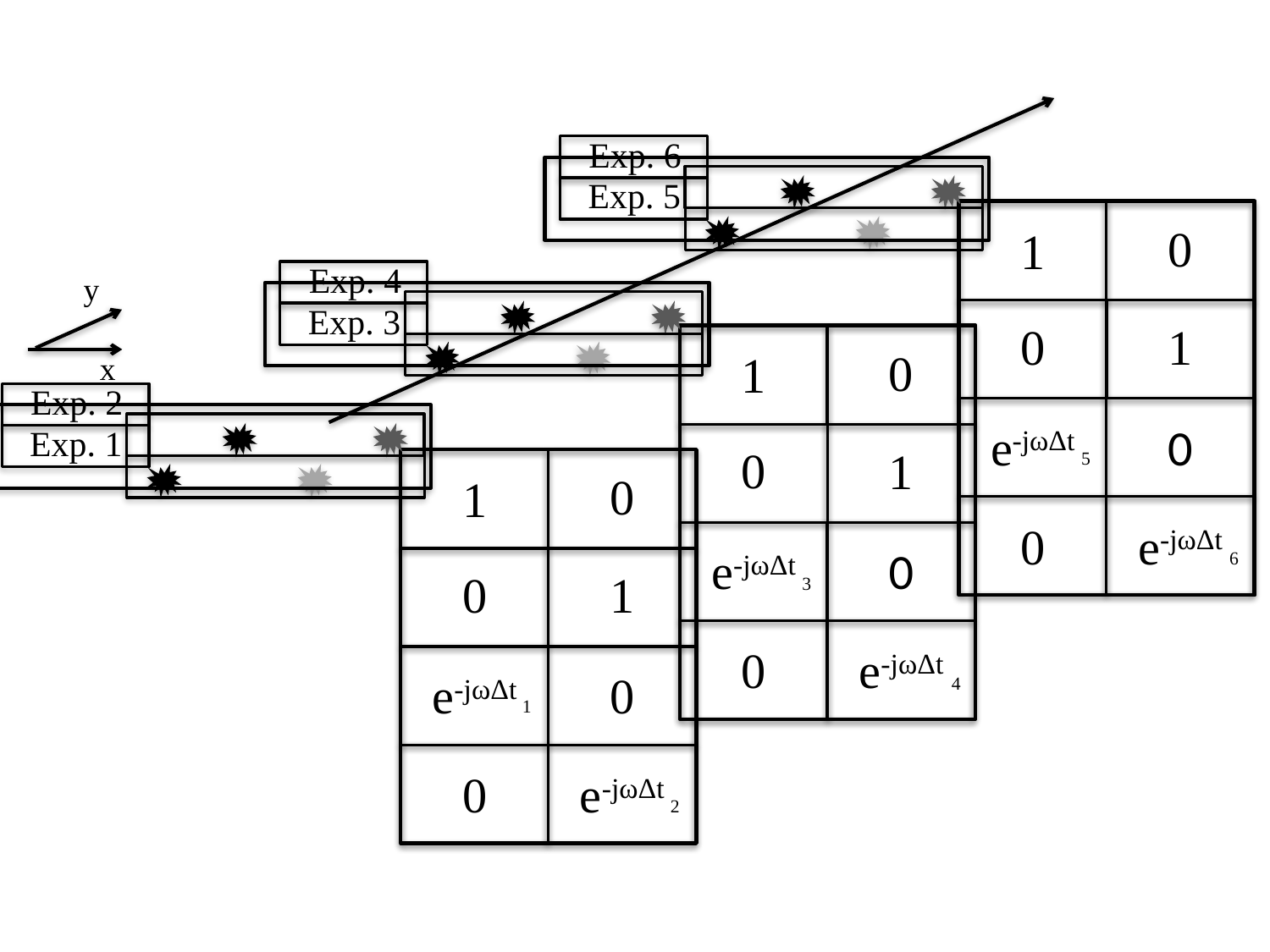

Exp. 6

Exp. 5

0
1

0
1

e-jωΔt
0

0
e-jωΔt
5
6
Exp. 4

Exp. 3

y
x

0
1

0
1

e-jωΔt
0

0
e-jωΔt
3
4
Exp. 2

Exp. 1

0
1

0
1

e-jωΔt
0

0
e-jωΔt
1
2